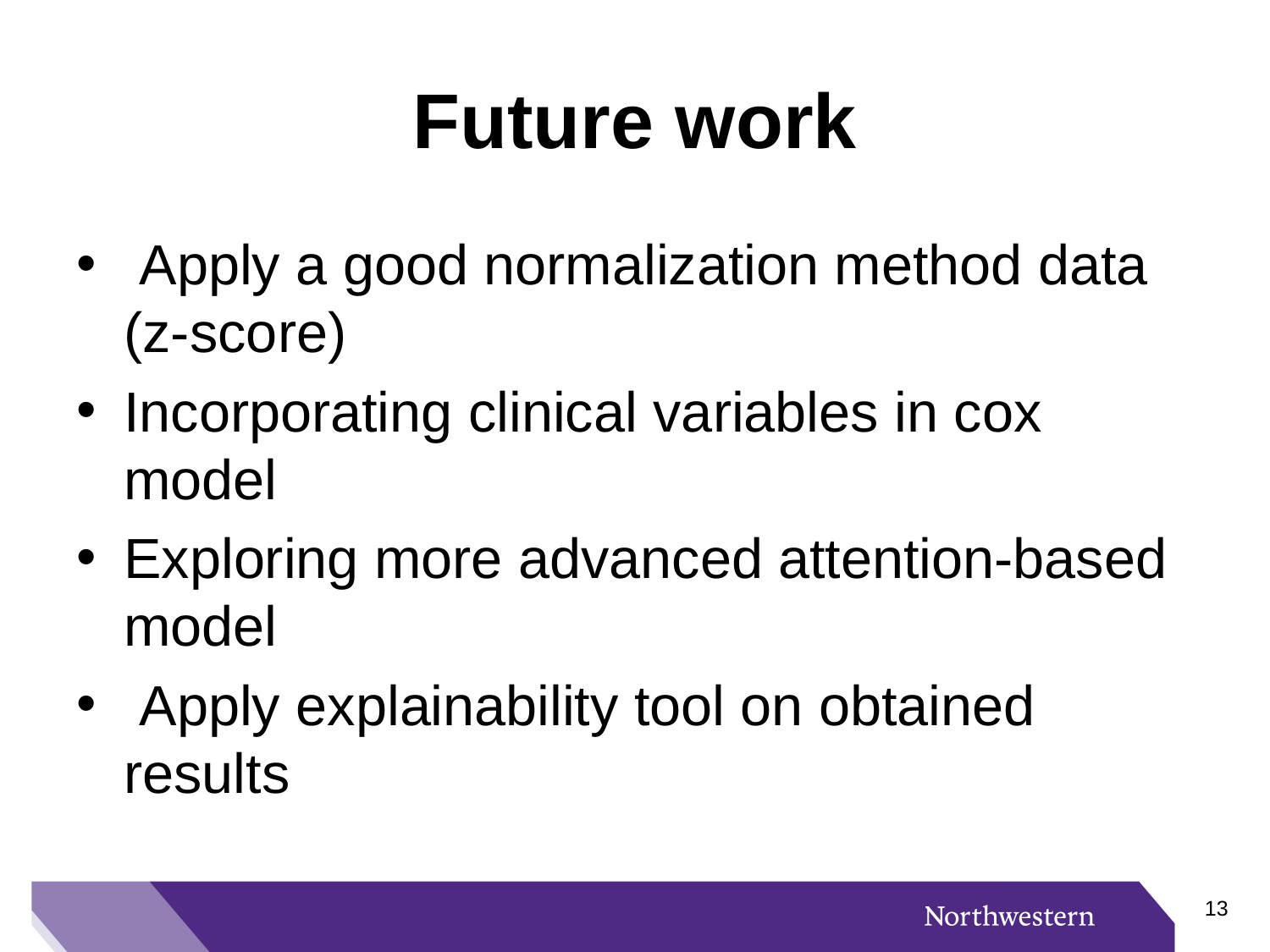

# Future work
 Apply a good normalization method data (z-score)
Incorporating clinical variables in cox model
Exploring more advanced attention-based model
 Apply explainability tool on obtained results
13